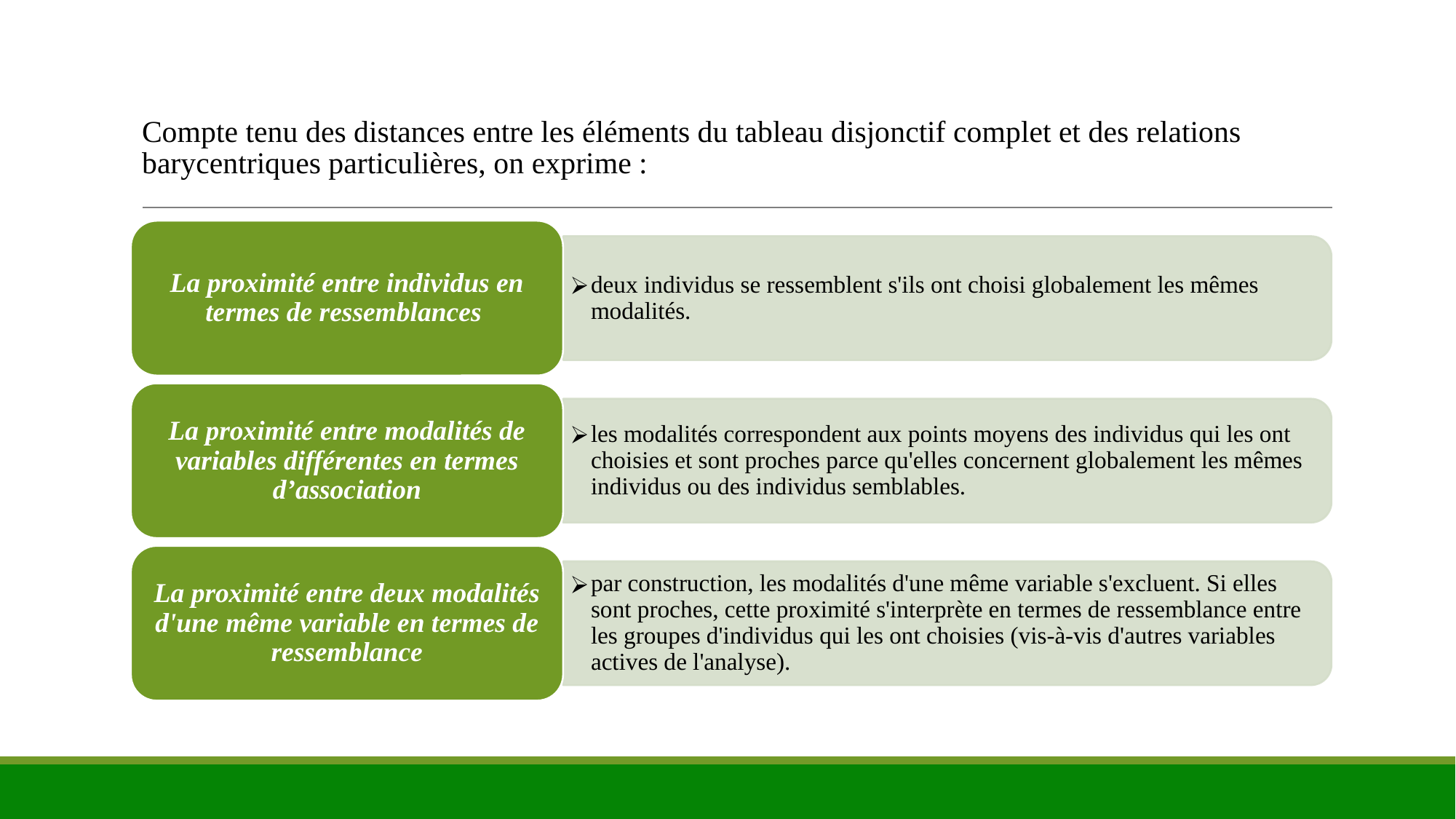

# Compte tenu des distances entre les éléments du tableau disjonctif complet et des relations barycentriques particulières, on exprime :

La proximité entre individus en termes de ressemblances

deux individus se ressemblent s'ils ont choisi globalement les mêmes modalités.

La proximité entre modalités de variables différentes en termes d’association
les modalités correspondent aux points moyens des individus qui les ont choisies et sont proches parce qu'elles concernent globalement les mêmes individus ou des individus semblables.

La proximité entre deux modalités d'une même variable en termes de ressemblance
par construction, les modalités d'une même variable s'excluent. Si elles sont proches, cette proximité s'interprète en termes de ressemblance entre les groupes d'individus qui les ont choisies (vis-à-vis d'autres variables actives de l'analyse).